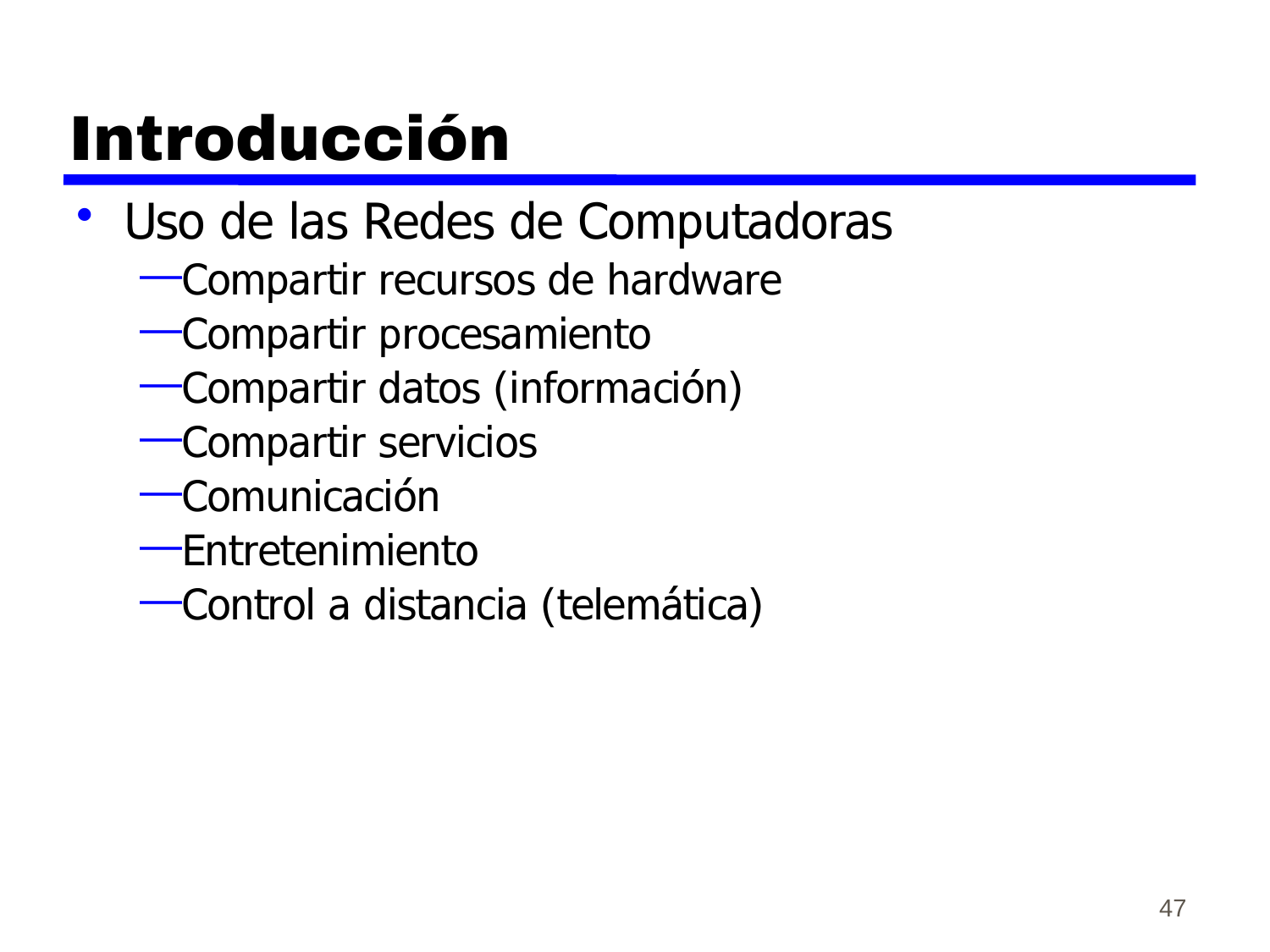

# Introducción
Uso de las Redes de Computadoras
Compartir recursos de hardware
Compartir procesamiento
Compartir datos (información)
Compartir servicios
Comunicación
Entretenimiento
Control a distancia (telemática)
47